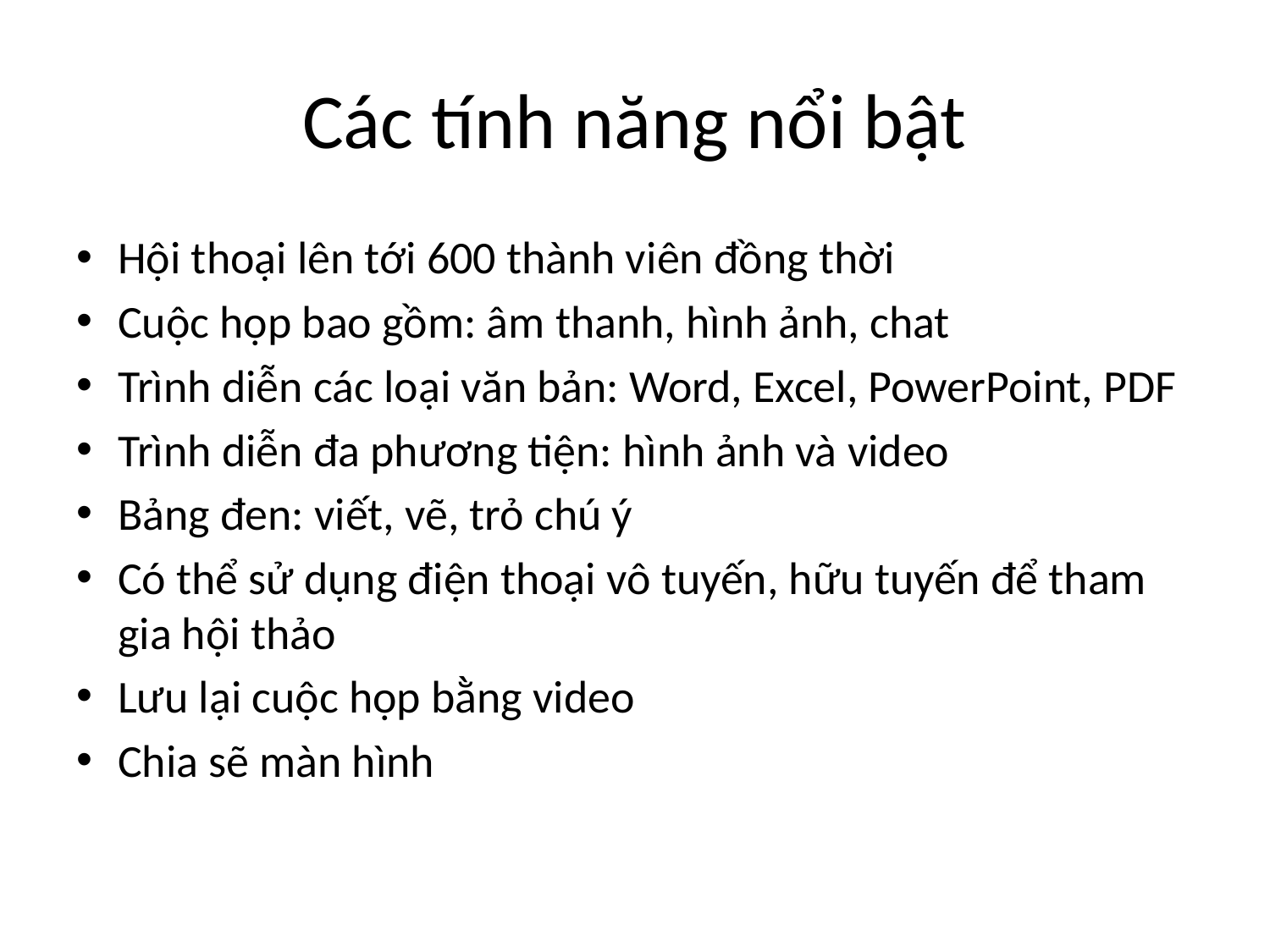

# Các tính năng nổi bật
Hội thoại lên tới 600 thành viên đồng thời
Cuộc họp bao gồm: âm thanh, hình ảnh, chat
Trình diễn các loại văn bản: Word, Excel, PowerPoint, PDF
Trình diễn đa phương tiện: hình ảnh và video
Bảng đen: viết, vẽ, trỏ chú ý
Có thể sử dụng điện thoại vô tuyến, hữu tuyến để tham gia hội thảo
Lưu lại cuộc họp bằng video
Chia sẽ màn hình